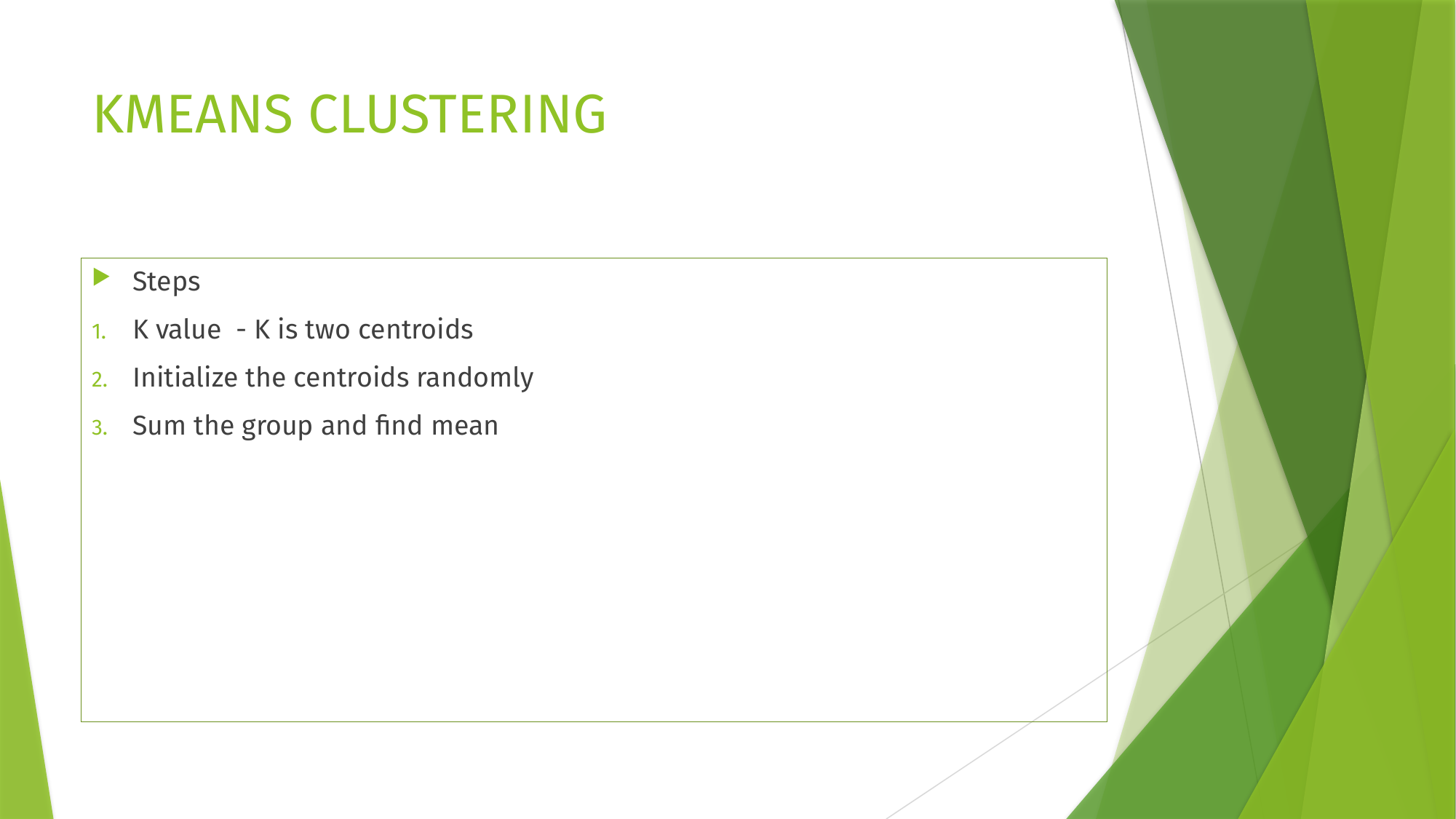

# KMEANS CLUSTERING
Steps
K value  - K is two centroids
Initialize the centroids randomly
Sum the group and find mean